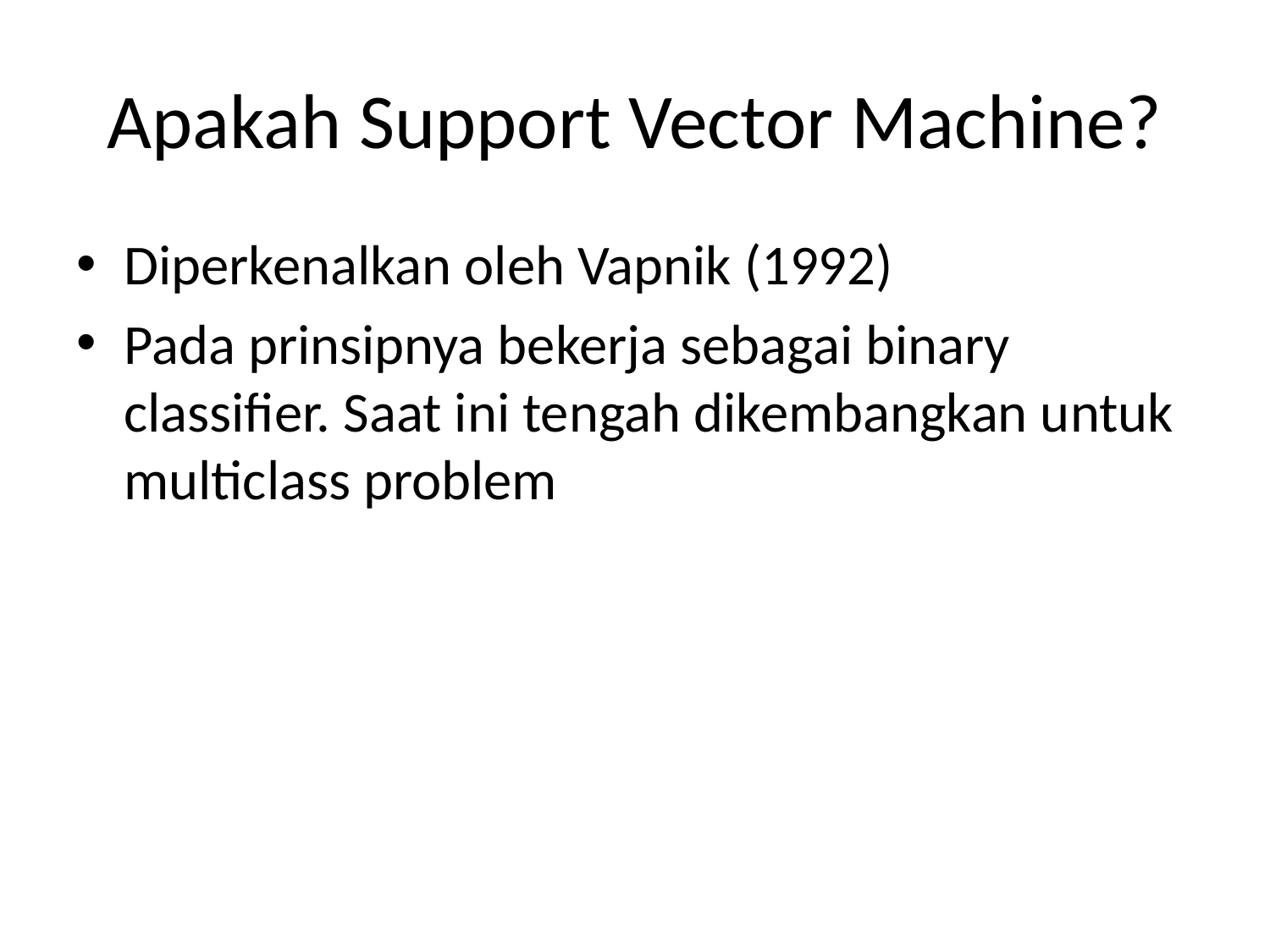

# Apakah Support Vector Machine?
Diperkenalkan oleh Vapnik (1992)
Pada prinsipnya bekerja sebagai binary classifier. Saat ini tengah dikembangkan untuk multiclass problem